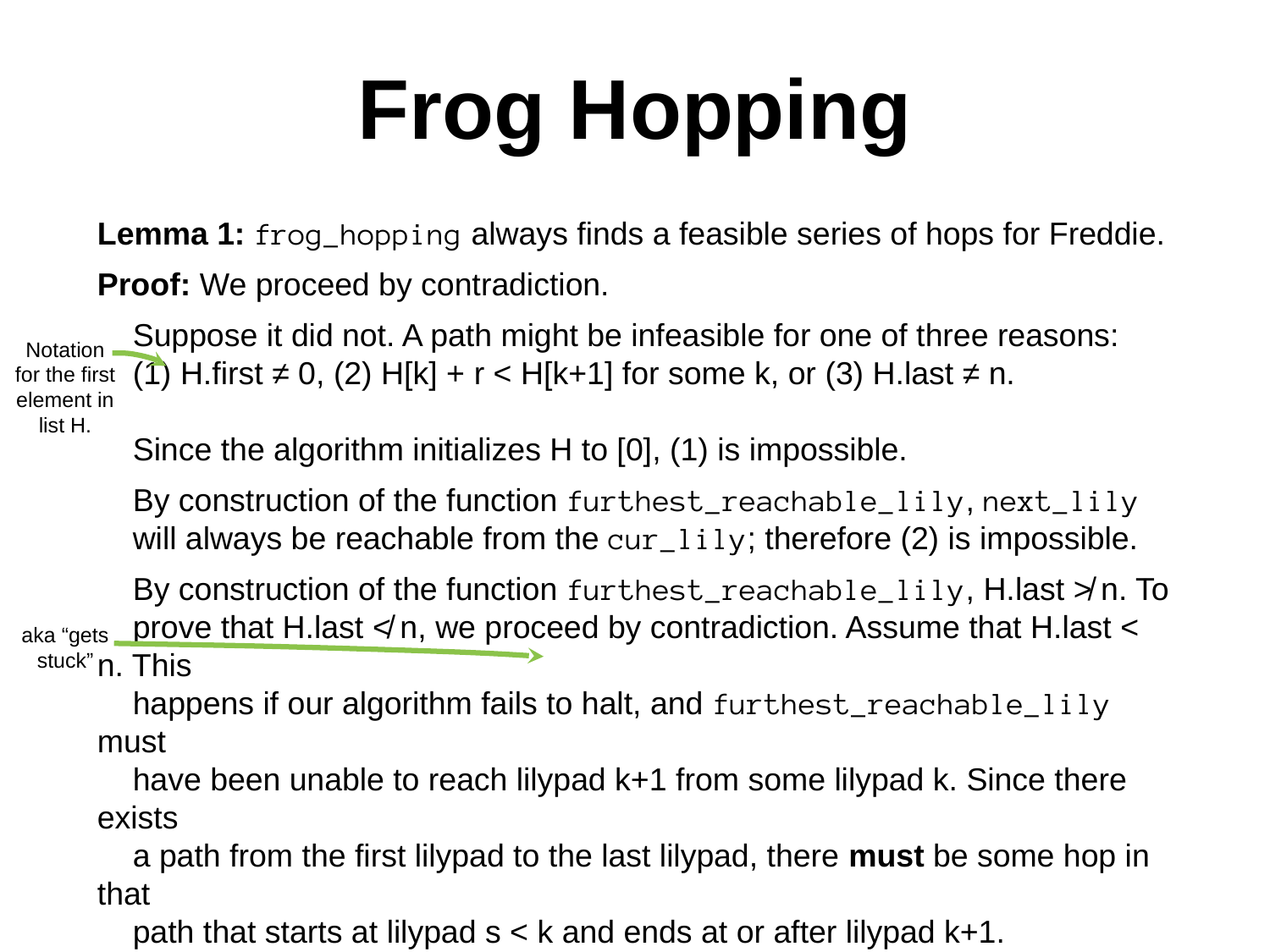

Frog Hopping
Lemma 1: frog_hopping always finds a feasible series of hops for Freddie.

Proof: We proceed by contradiction.

    Suppose it did not. A path might be infeasible for one of three reasons:
    (1) H.first ≠ 0, (2) H[k] + r < H[k+1] for some k, or (3) H.last ≠ n.

    Since the algorithm initializes H to [0], (1) is impossible.

    By construction of the function furthest_reachable_lily, next_lily
    will always be reachable from the cur_lily; therefore (2) is impossible.

    By construction of the function furthest_reachable_lily, H.last ≯ n. To
    prove that H.last ≮ n, we proceed by contradiction. Assume that H.last < n. This
    happens if our algorithm fails to halt, and furthest_reachable_lily must
    have been unable to reach lilypad k+1 from some lilypad k. Since there exists
    a path from the first lilypad to the last lilypad, there must be some hop in that
    path that starts at lilypad s < k and ends at or after lilypad k+1.
Notation for the first element in list H.

aka “gets stuck”